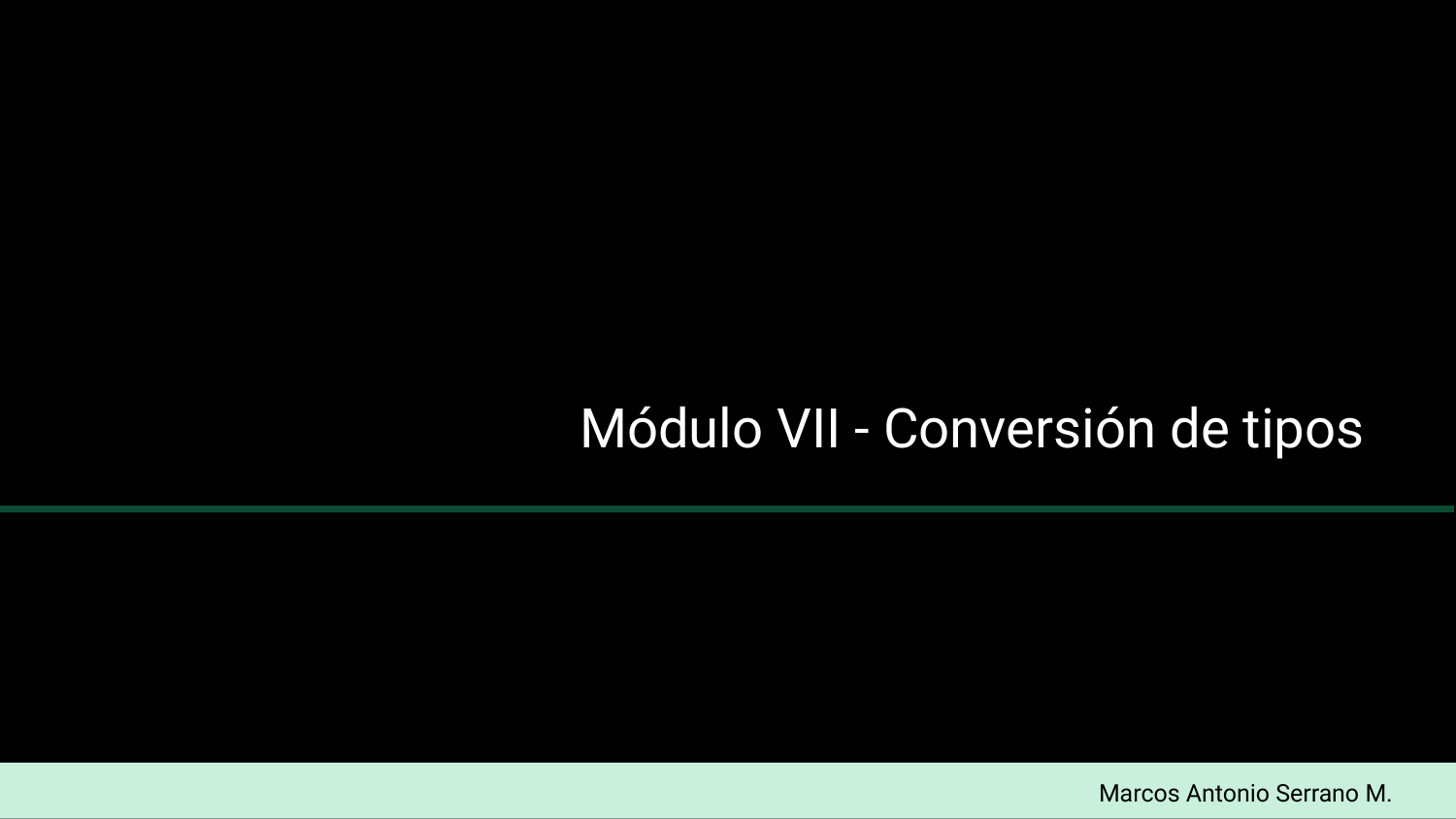

Módulo VII - Conversión de tipos

Marcos Antonio Serrano M.